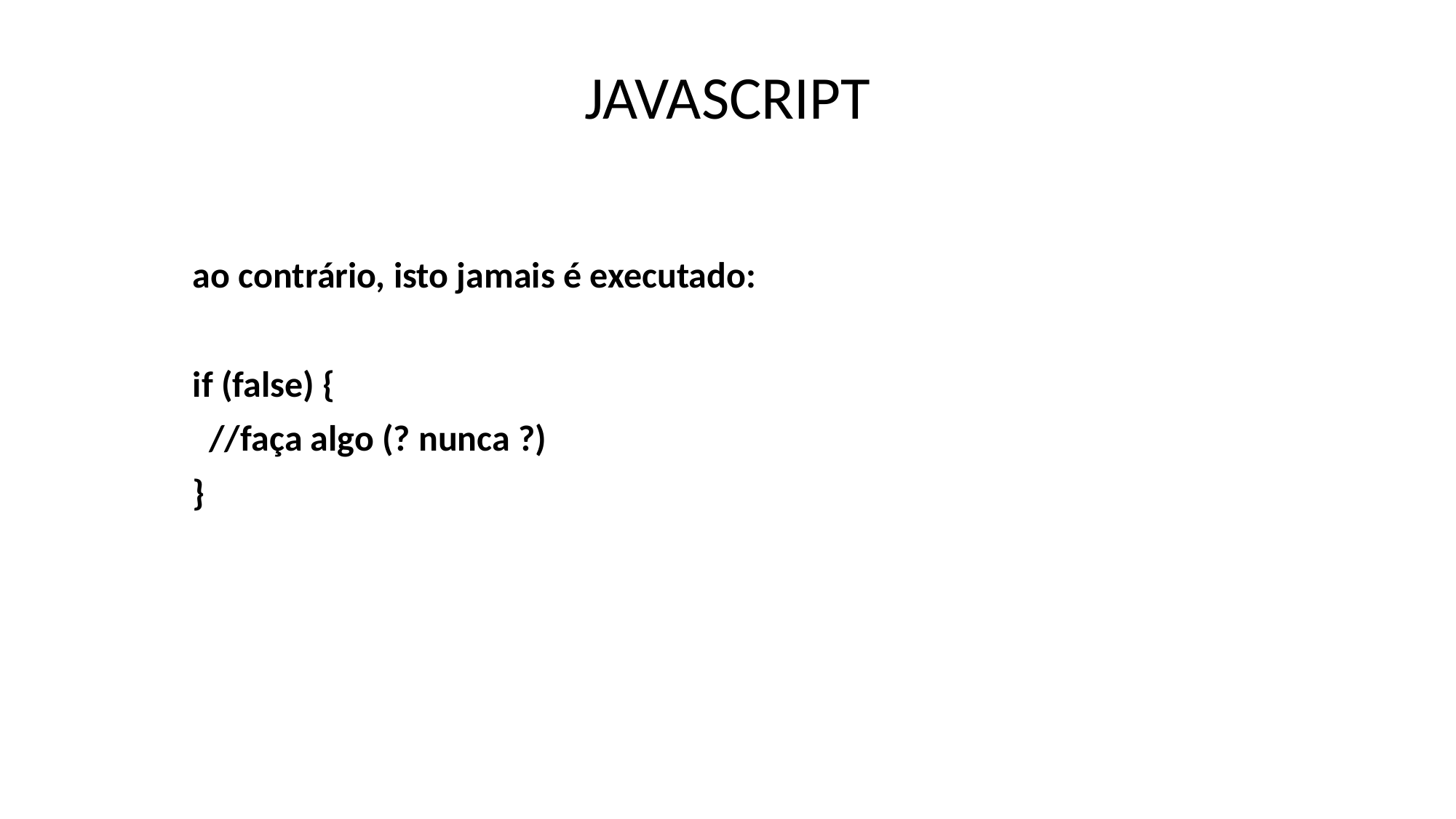

# JAVASCRIPT

ao contrário, isto jamais é executado:

if (false) {
  //faça algo (? nunca ?)
}